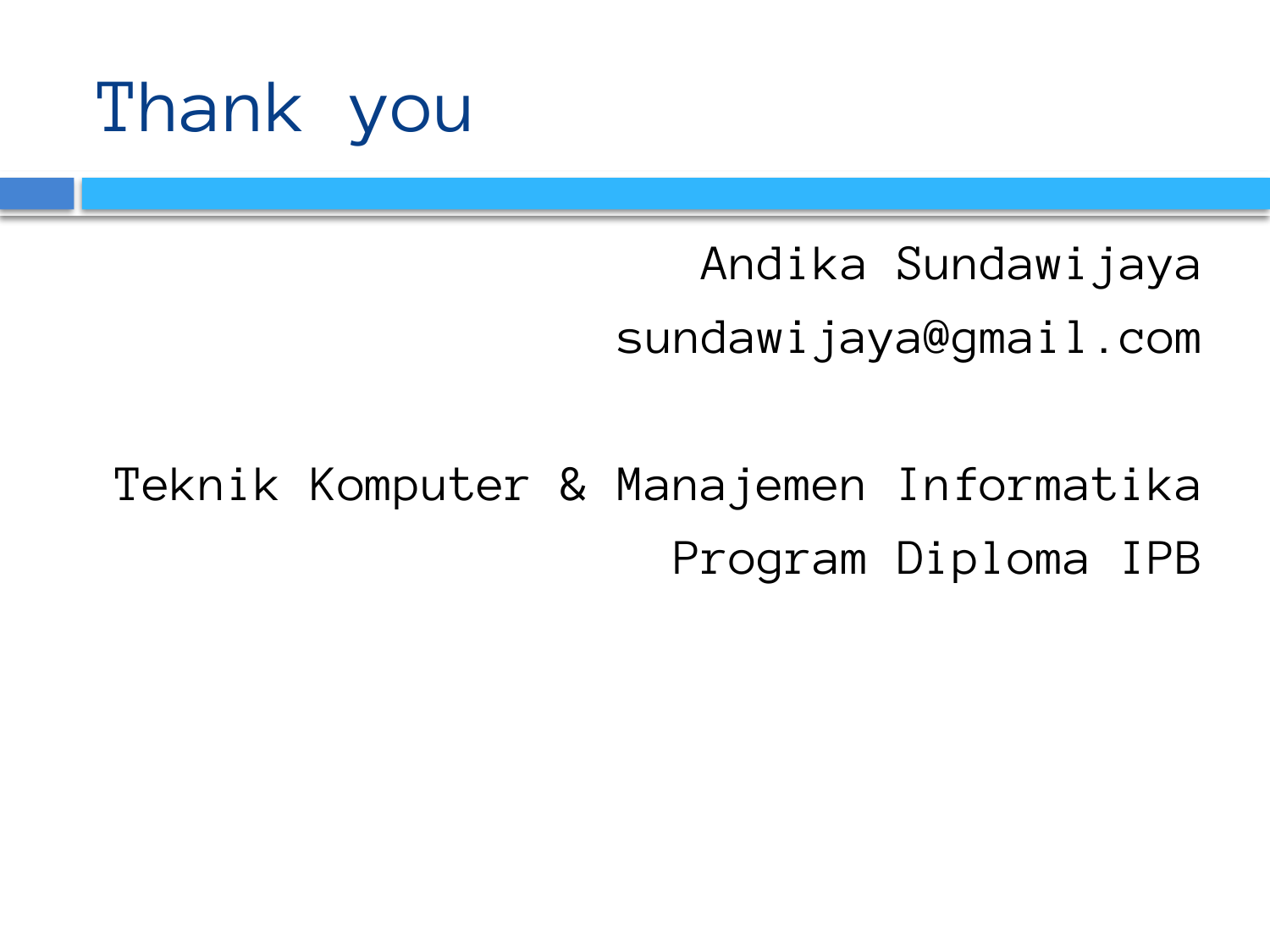

# Thank you
Andika Sundawijaya
sundawijaya@gmail.com

Teknik Komputer & Manajemen Informatika
Program Diploma IPB